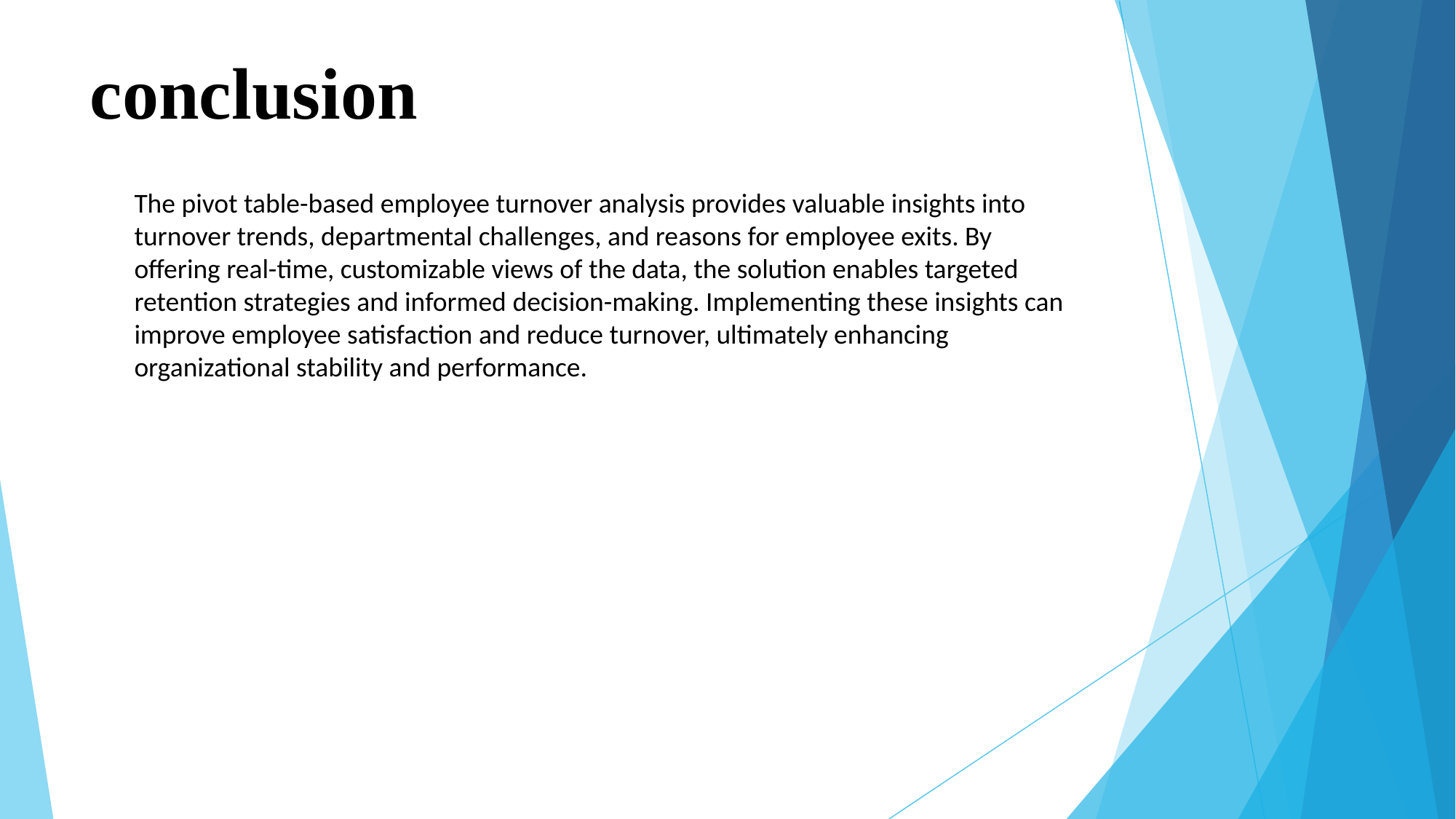

# conclusion
The pivot table-based employee turnover analysis provides valuable insights into turnover trends, departmental challenges, and reasons for employee exits. By offering real-time, customizable views of the data, the solution enables targeted retention strategies and informed decision-making. Implementing these insights can improve employee satisfaction and reduce turnover, ultimately enhancing organizational stability and performance.